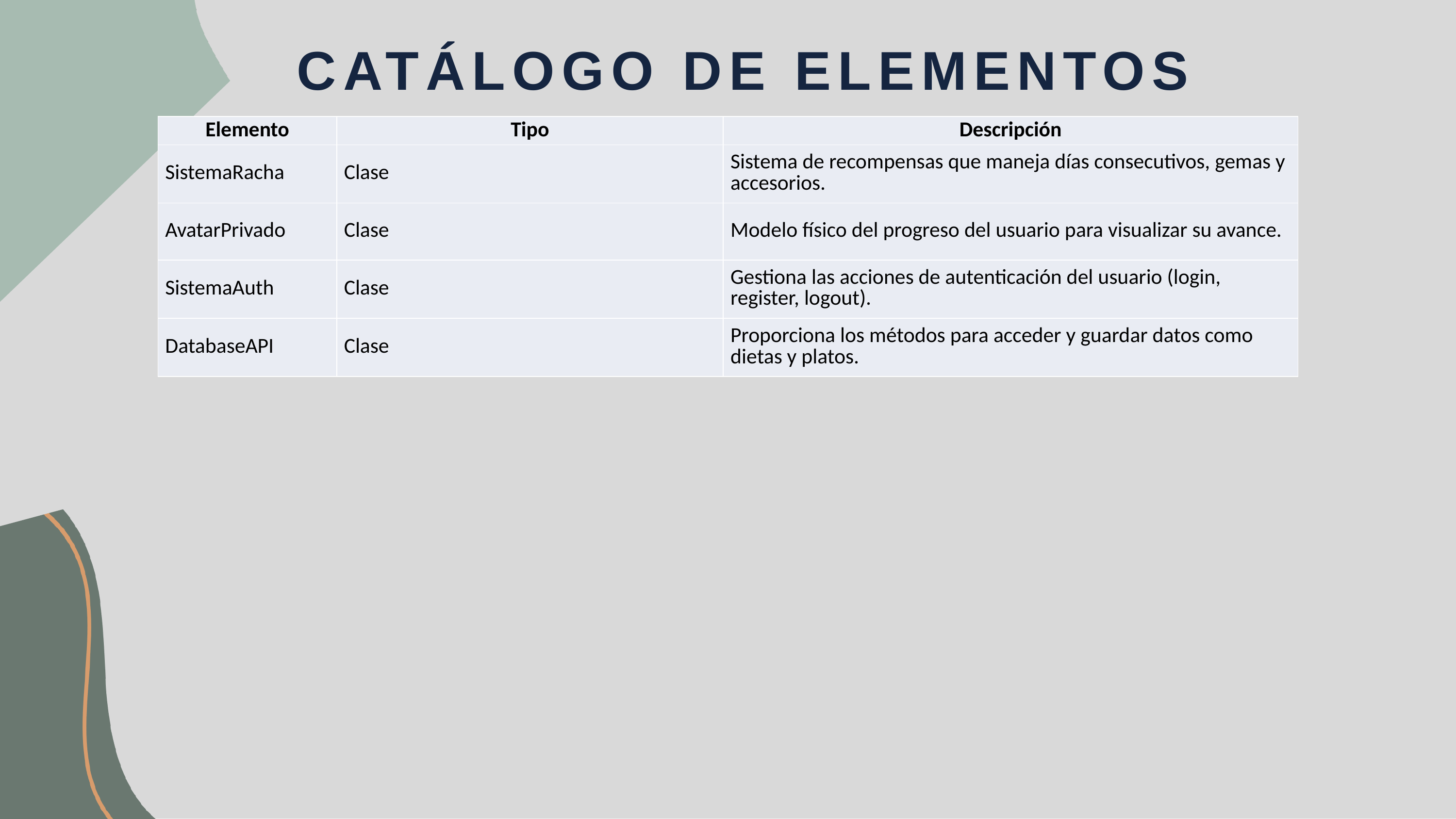

CATÁLOGO DE ELEMENTOS
| Elemento | Tipo | Descripción |
| --- | --- | --- |
| SistemaRacha | Clase | Sistema de recompensas que maneja días consecutivos, gemas y accesorios. |
| AvatarPrivado | Clase | Modelo físico del progreso del usuario para visualizar su avance. |
| SistemaAuth | Clase | Gestiona las acciones de autenticación del usuario (login, register, logout). |
| DatabaseAPI | Clase | Proporciona los métodos para acceder y guardar datos como dietas y platos. |